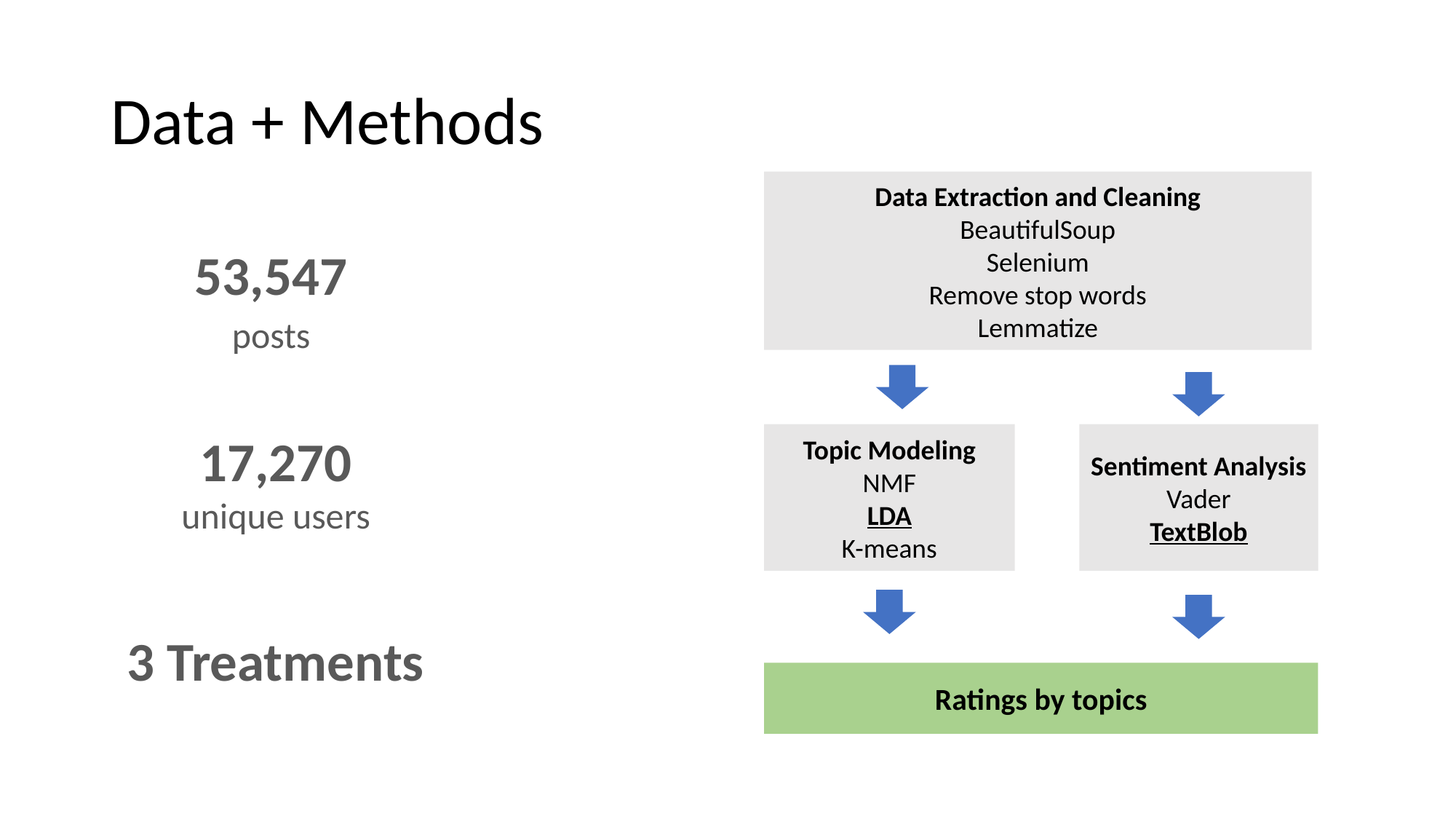

# Data + Methods
Data Extraction and Cleaning
BeautifulSoup
Selenium
Remove stop words
Lemmatize
53,547
posts

17,270
unique users
Topic Modeling
NMF
LDA
K-means
Sentiment Analysis
Vader
TextBlob

3 Treatments
Ratings by topics